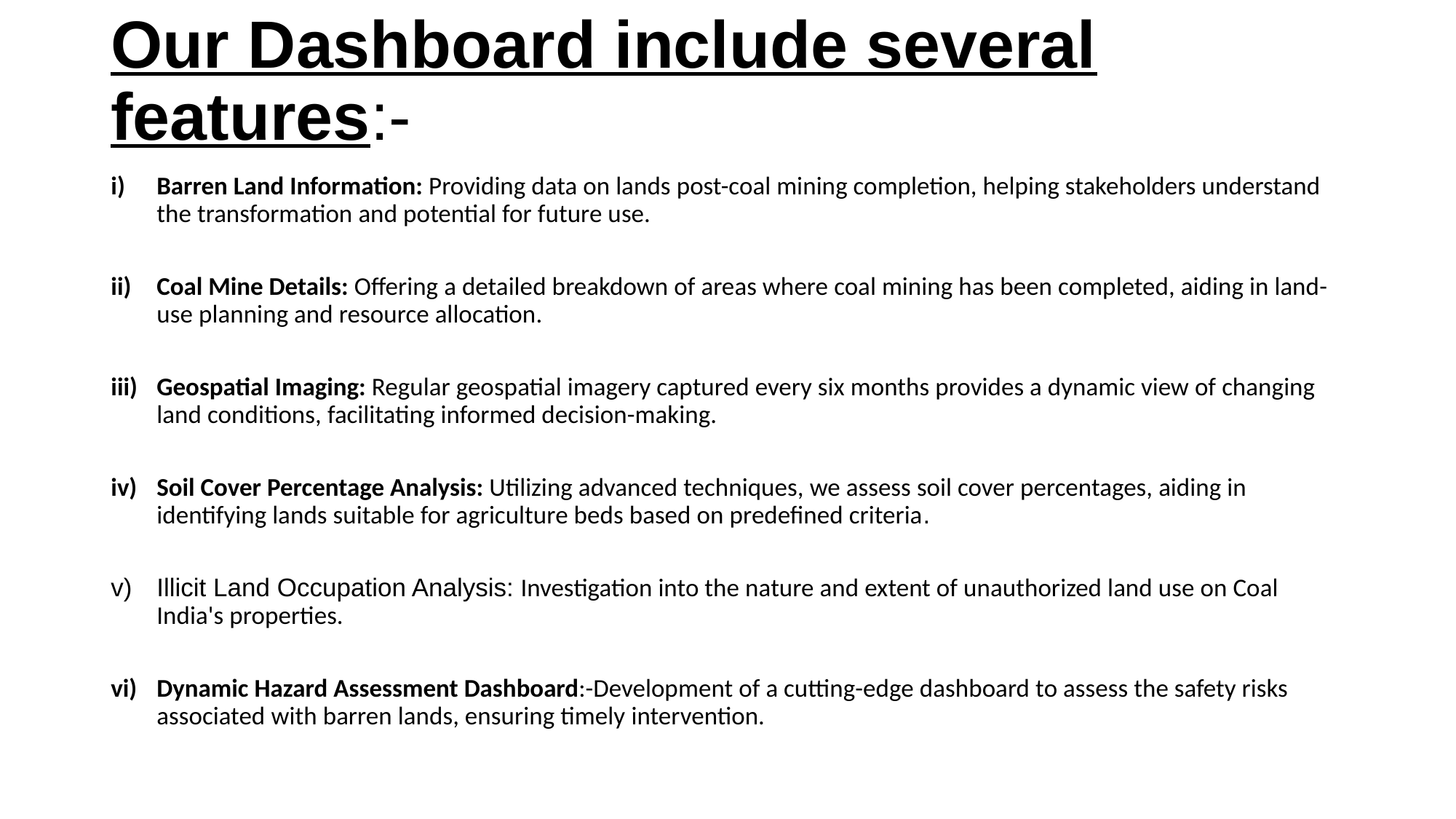

# Our Dashboard include several features:-

Barren Land Information: Providing data on lands post-coal mining completion, helping stakeholders understand the transformation and potential for future use.

Coal Mine Details: Offering a detailed breakdown of areas where coal mining has been completed, aiding in land-use planning and resource allocation.

Geospatial Imaging: Regular geospatial imagery captured every six months provides a dynamic view of changing land conditions, facilitating informed decision-making.

Soil Cover Percentage Analysis: Utilizing advanced techniques, we assess soil cover percentages, aiding in identifying lands suitable for agriculture beds based on predefined criteria.

Illicit Land Occupation Analysis: Investigation into the nature and extent of unauthorized land use on Coal India's properties.

Dynamic Hazard Assessment Dashboard:-Development of a cutting-edge dashboard to assess the safety risks associated with barren lands, ensuring timely intervention.